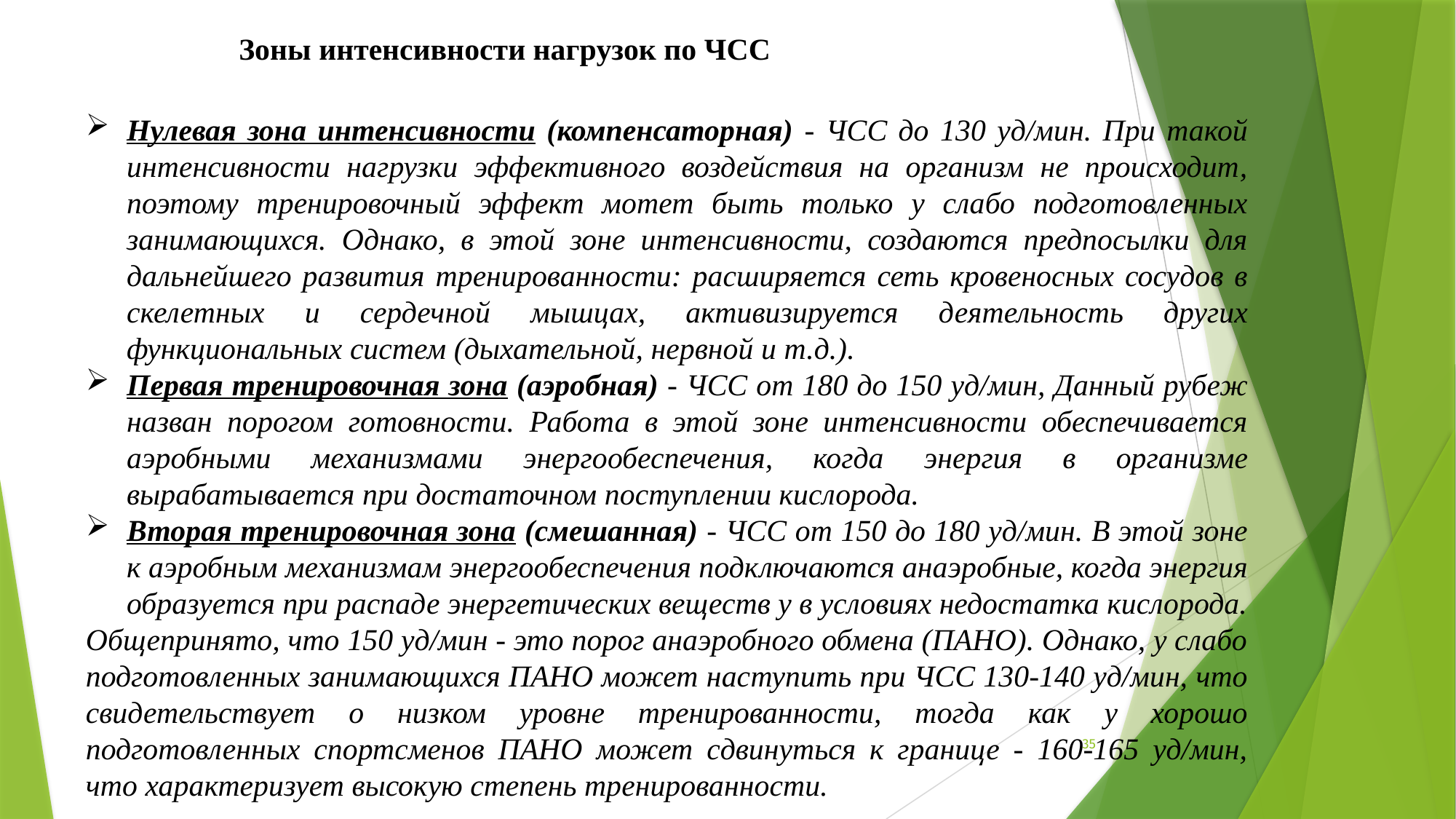

Зоны интенсивности нагрузок по ЧСС
Нулевая зона интенсивности (компенсаторная) - ЧСС до 130 уд/мин. При такой интенсивности нагрузки эффективного воздействия на организм не происходит, поэтому тренировочный эффект мотет быть только у слабо подготовленных занимающихся. Однако, в этой зоне интенсивности, создаются предпосылки для дальнейшего развития тренированности: расширяется сеть кровеносных сосудов в скелетных и сердечной мышцах, активизируется деятельность других функциональных систем (дыхательной, нервной и т.д.).
Первая тренировочная зона (аэробная) - ЧСС от 180 до 150 уд/мин, Данный рубеж назван порогом готовности. Работа в этой зоне интенсивности обеспечивается аэробными механизмами энергообеспече­ния, когда энергия в организме вырабатывается при достаточном поступлении кислорода.
Вторая тренировочная зона (смешанная) - ЧСС от 150 до 180 уд/мин. В этой зоне к аэробным механизмам энергообеспечения подк­лючаются анаэробные, когда энергия образуется при распаде энергетических веществ у в условиях недостатка кислорода.
Общепринято, что 150 уд/мин - это порог анаэробного обмена (ПАНО). Однако, у слабо подготовленных занимающихся ПАНО может нас­тупить при ЧСС 130-140 уд/мин, что свидетельствует о низком уровне тренированности, тогда как у хорошо подготовленных спортсменов ПАНО может сдвинуться к границе - 160-165 уд/мин, что характери­зует высокую степень тренированности.
35